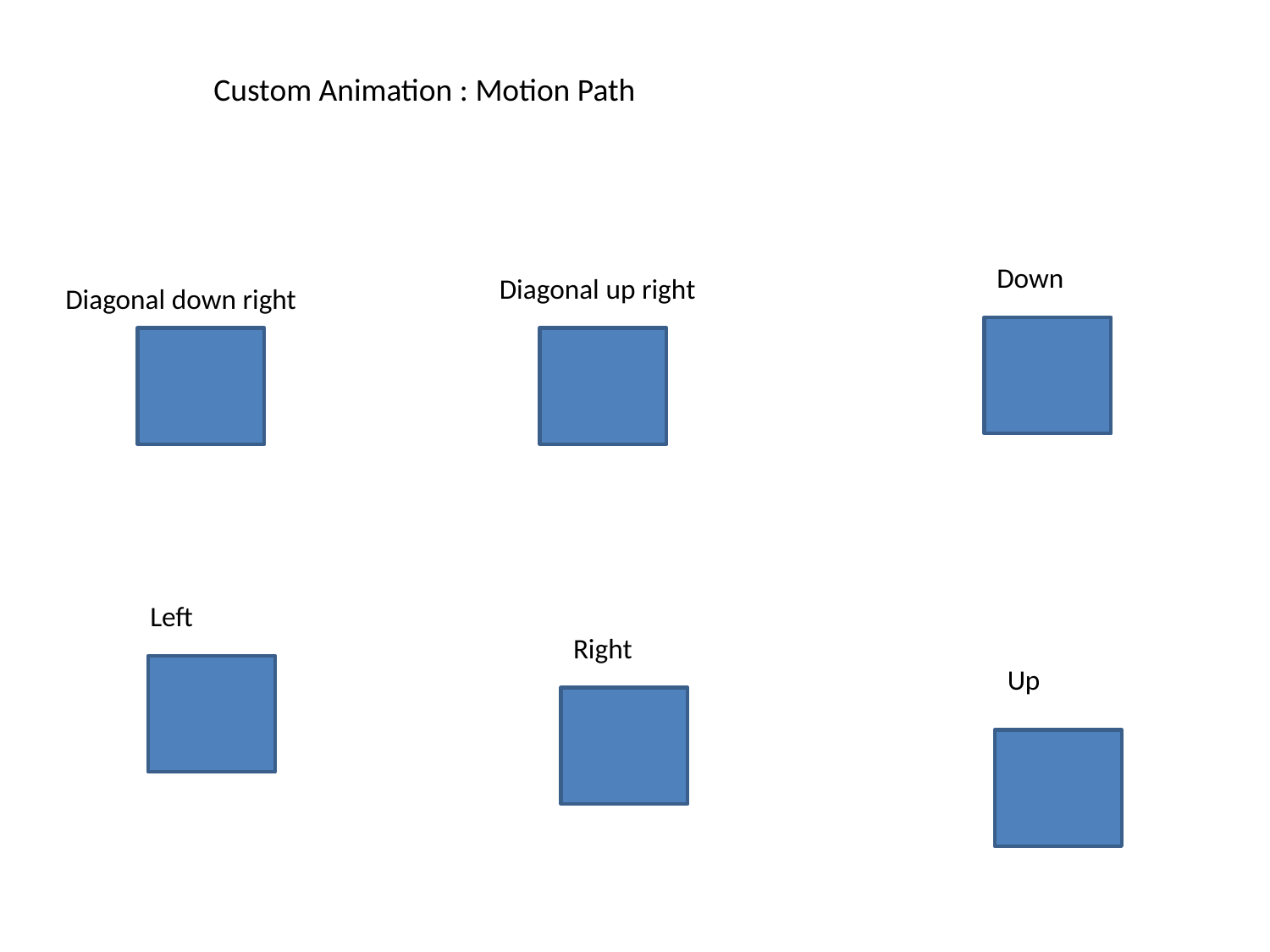

Custom Animation : Motion Path
Down
Diagonal up right

Diagonal down right

Left
Right

Up